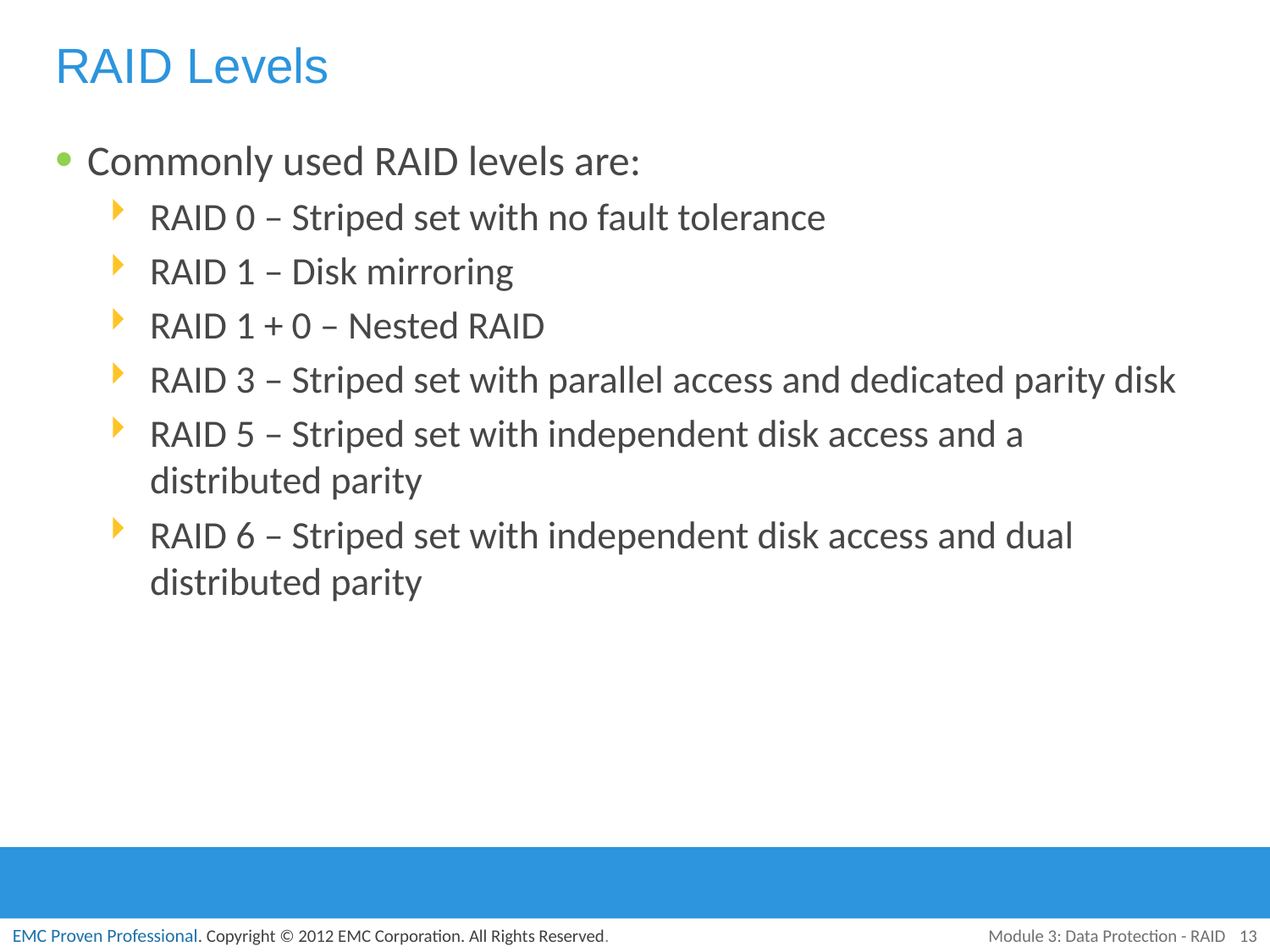

# RAID Levels
Commonly used RAID levels are:
RAID 0 – Striped set with no fault tolerance
RAID 1 – Disk mirroring
RAID 1 + 0 – Nested RAID
RAID 3 – Striped set with parallel access and dedicated parity disk
RAID 5 – Striped set with independent disk access and a distributed parity
RAID 6 – Striped set with independent disk access and dual distributed parity
Module 3: Data Protection - RAID
13